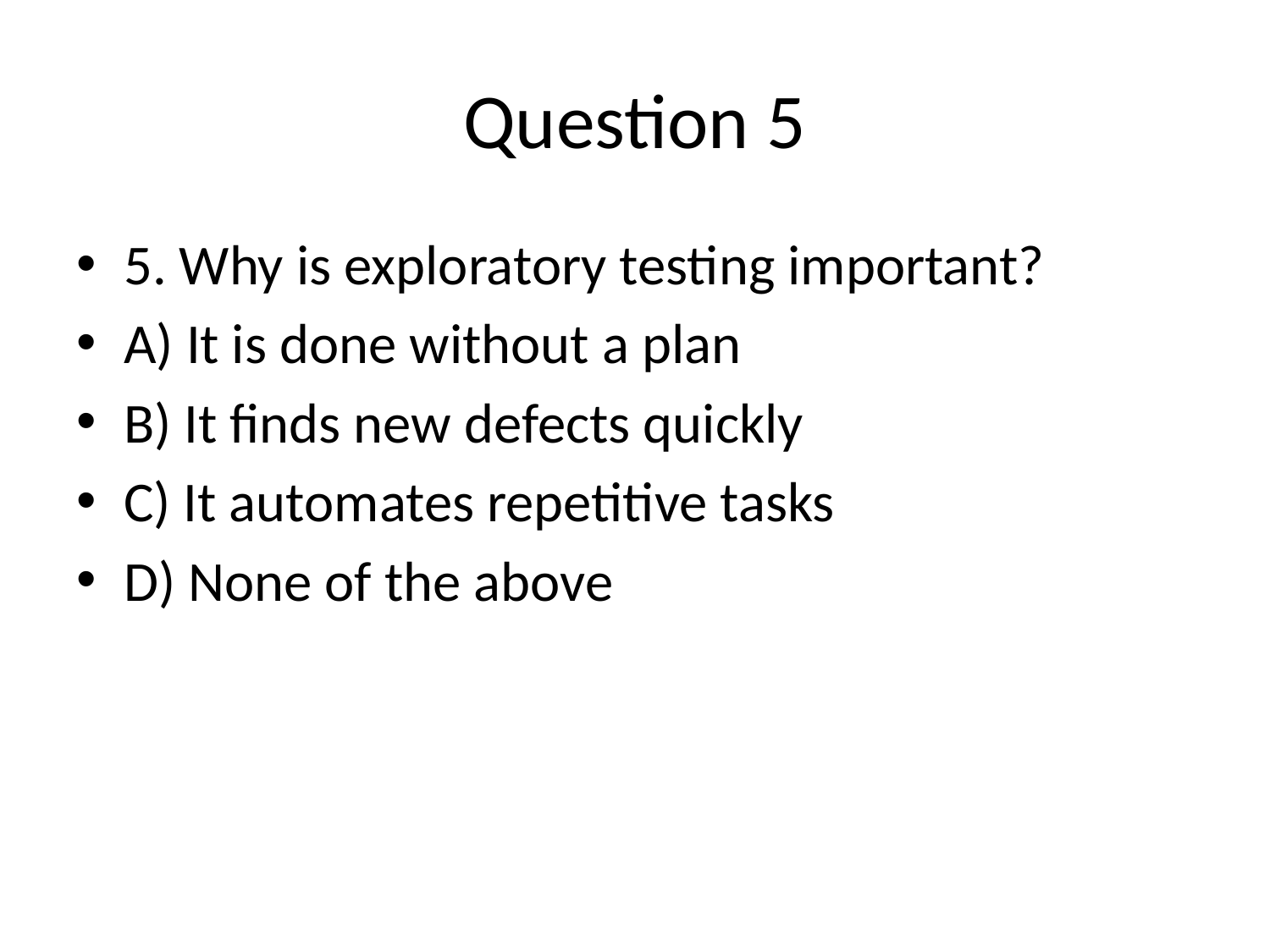

# Question 5
5. Why is exploratory testing important?
A) It is done without a plan
B) It finds new defects quickly
C) It automates repetitive tasks
D) None of the above